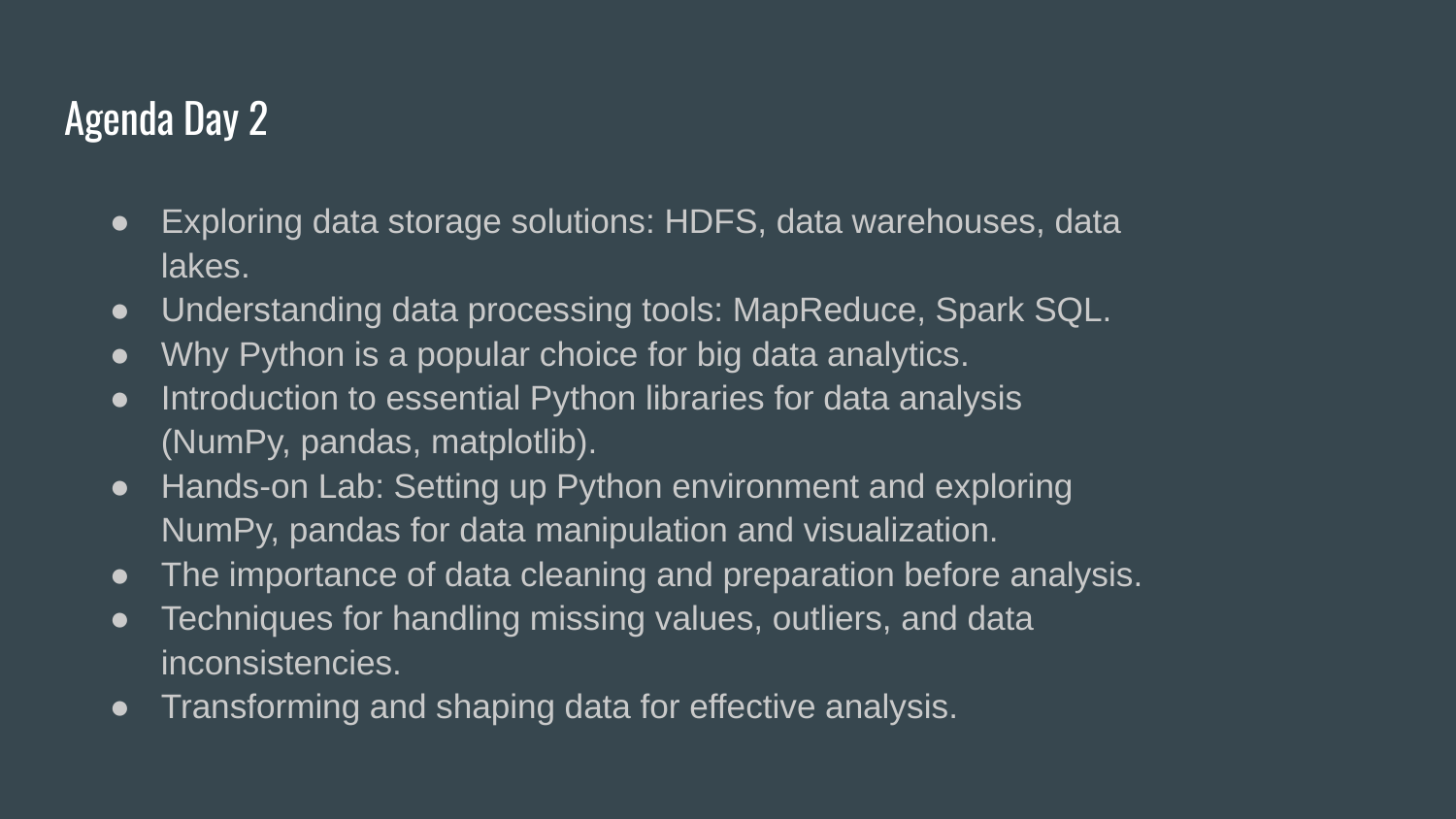

# Agenda Day 2
Exploring data storage solutions: HDFS, data warehouses, data lakes.
Understanding data processing tools: MapReduce, Spark SQL.
Why Python is a popular choice for big data analytics.
Introduction to essential Python libraries for data analysis (NumPy, pandas, matplotlib).
Hands-on Lab: Setting up Python environment and exploring NumPy, pandas for data manipulation and visualization.
The importance of data cleaning and preparation before analysis.
Techniques for handling missing values, outliers, and data inconsistencies.
Transforming and shaping data for effective analysis.